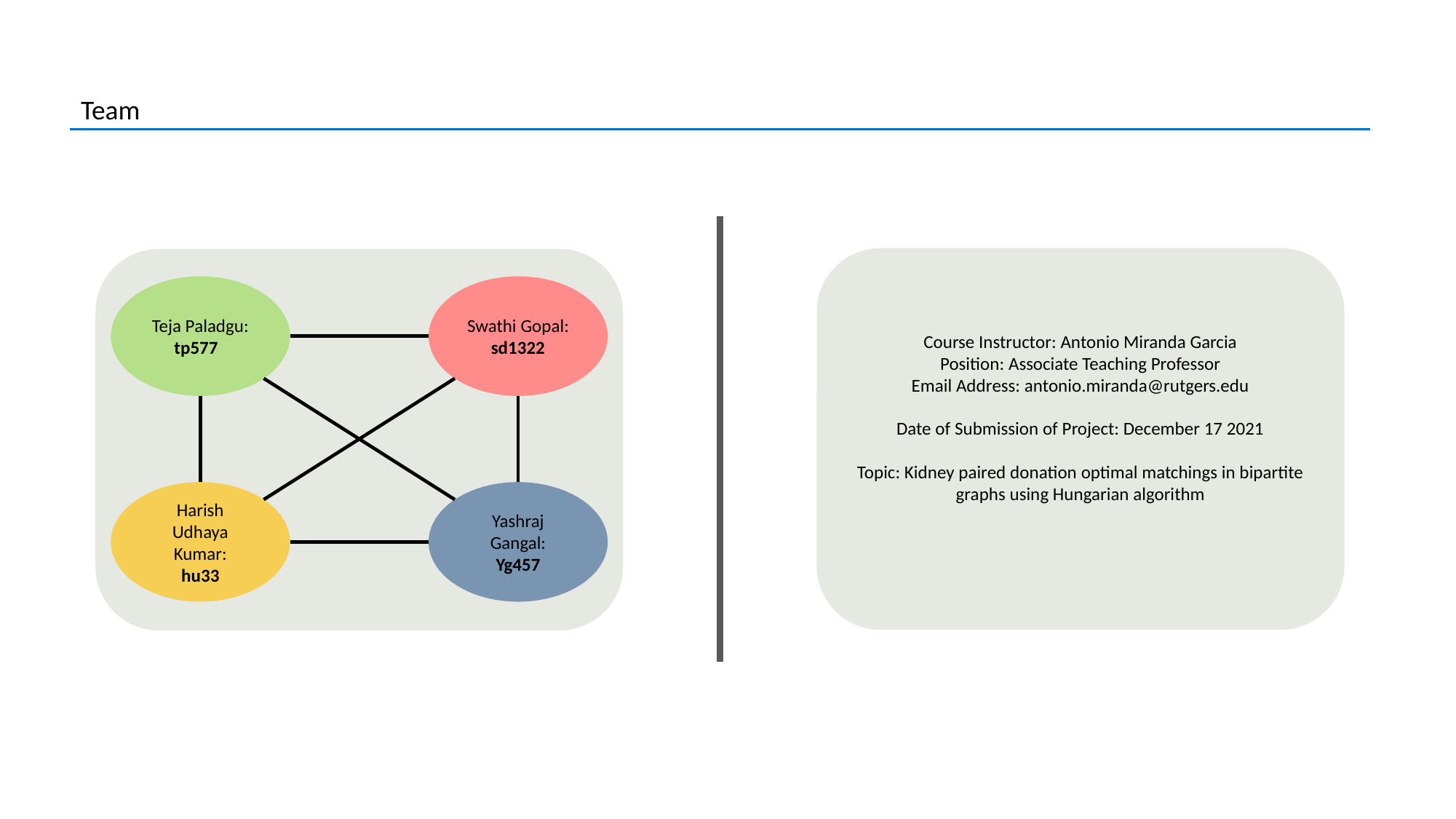

Team
Course Instructor: Antonio Miranda Garcia
Position: Associate Teaching Professor
Email Address: antonio.miranda@rutgers.edu

Date of Submission of Project: December 17 2021

Topic: Kidney paired donation optimal matchings in bipartite graphs using Hungarian algorithm

Teja Paladgu:
tp577
Swathi Gopal:
sd1322
Harish Udhaya Kumar:
hu33
Yashraj Gangal:
Yg457